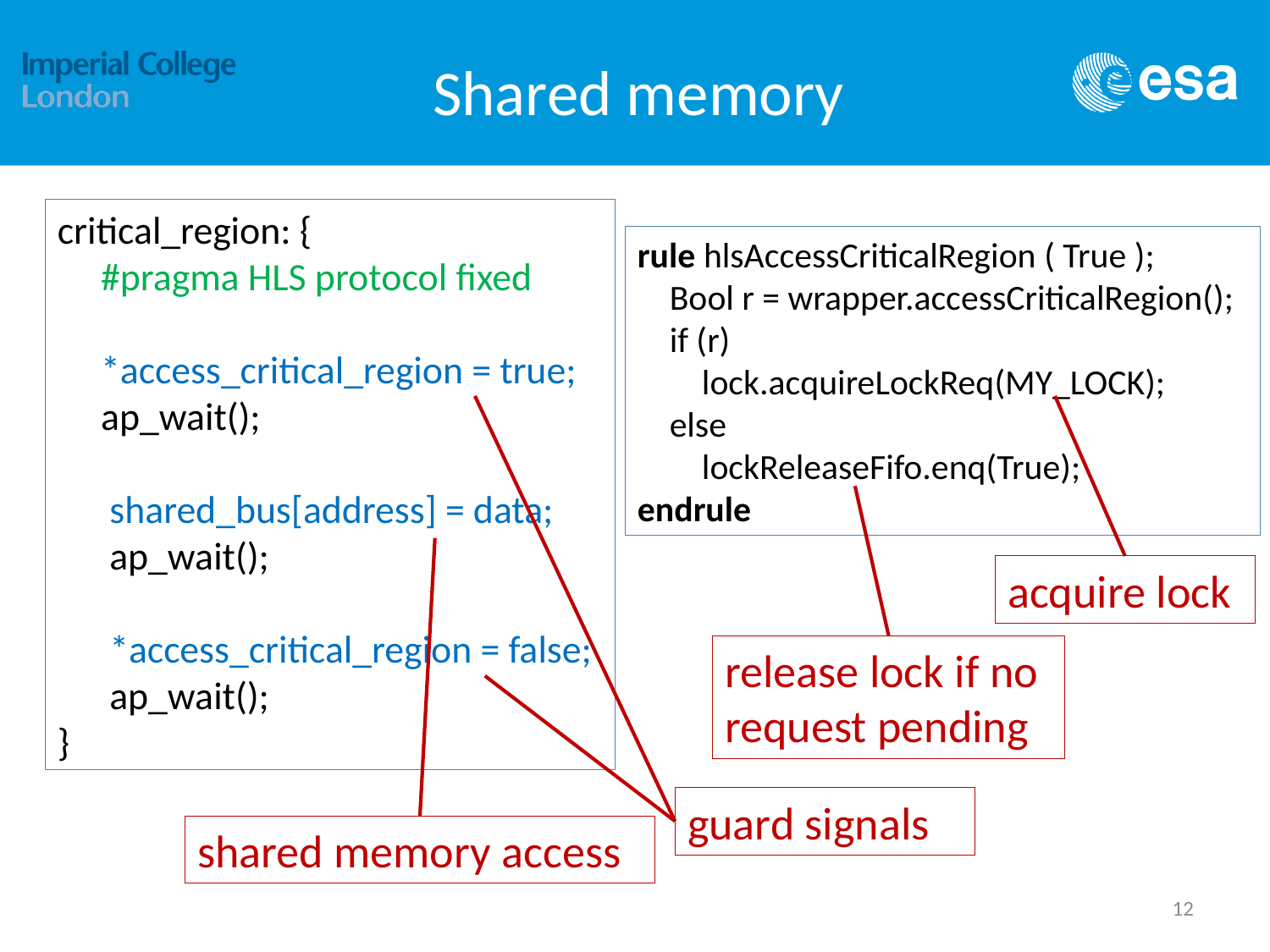

# Shared memory
critical_region: {
     #pragma HLS protocol fixed

     *access_critical_region = true;
     ap_wait();

      shared_bus[address] = data;
      ap_wait();

      *access_critical_region = false;
      ap_wait();
}
rule hlsAccessCriticalRegion ( True );
    Bool r = wrapper.accessCriticalRegion();
    if (r)
        lock.acquireLockReq(MY_LOCK);
    else
        lockReleaseFifo.enq(True);
endrule
acquire lock
release lock if no request pending
guard signals
shared memory access
12